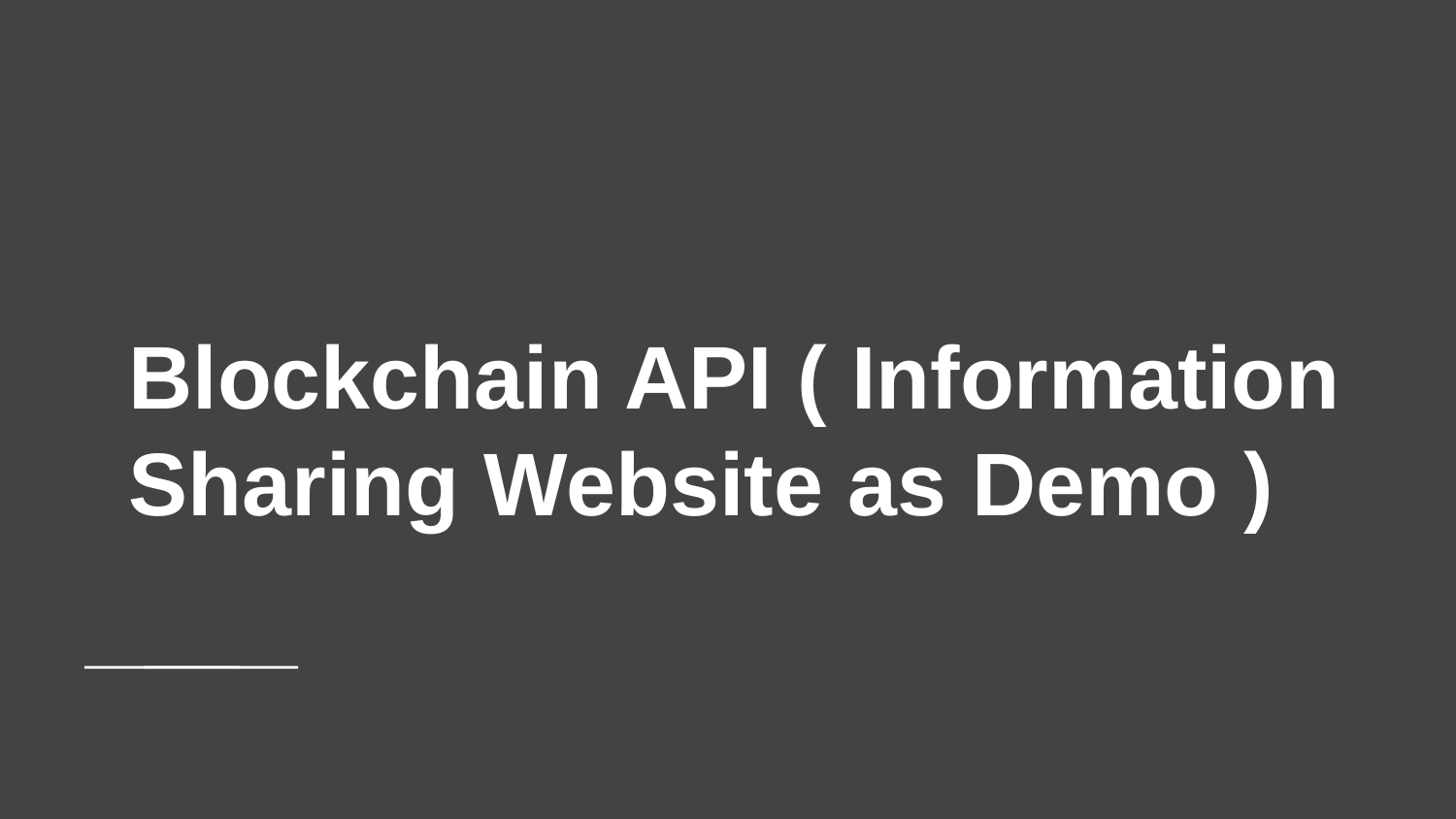

# Blockchain API ( Information Sharing Website as Demo )